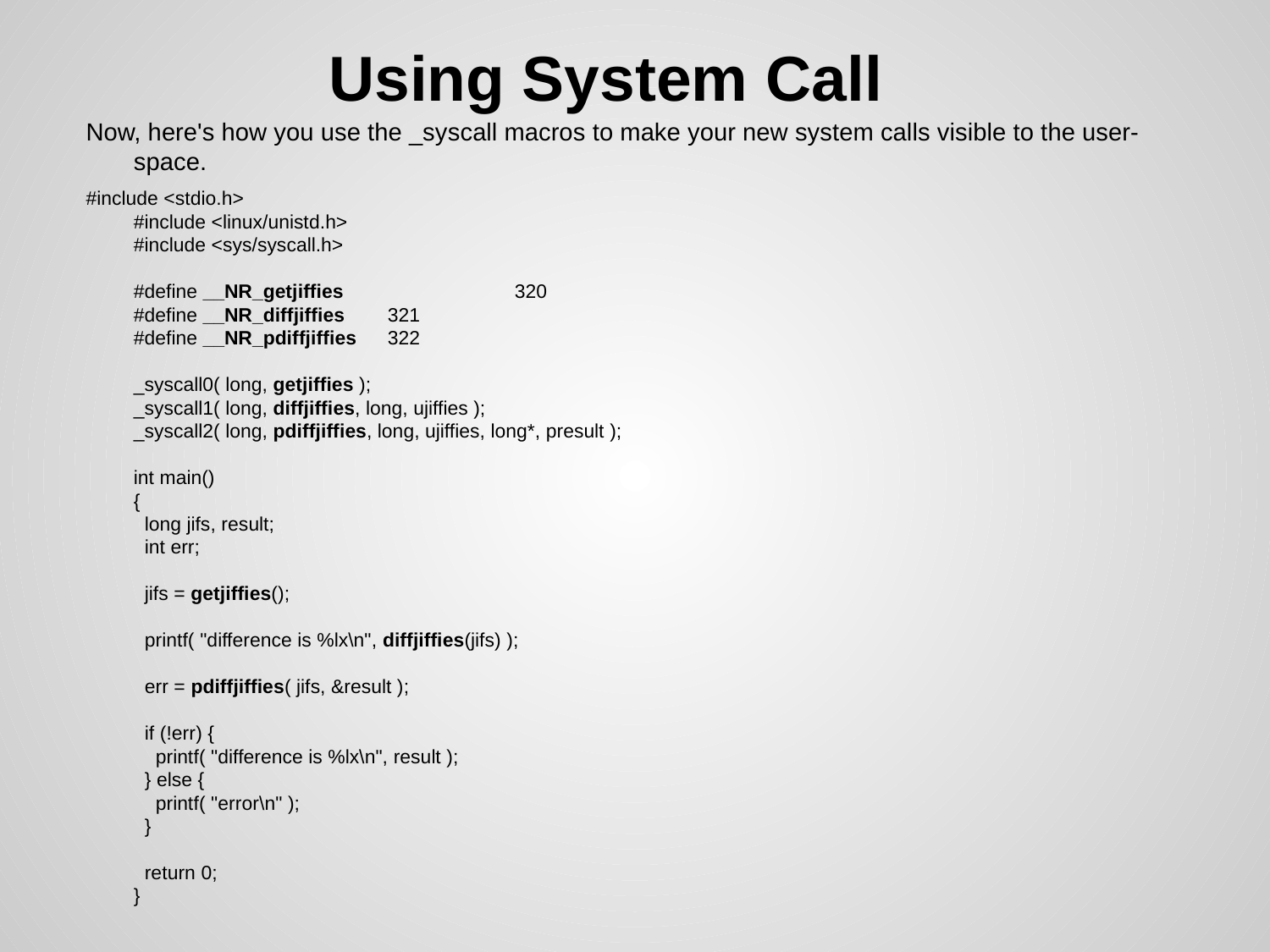

# Using System Call
Now, here's how you use the _syscall macros to make your new system calls visible to the user-space.
#include <stdio.h>
#include <linux/unistd.h>
#include <sys/syscall.h>
#define __NR_getjiffies		320
#define __NR_diffjiffies	321
#define __NR_pdiffjiffies	322
_syscall0( long, getjiffies );
_syscall1( long, diffjiffies, long, ujiffies );
_syscall2( long, pdiffjiffies, long, ujiffies, long*, presult );
int main()
{
  long jifs, result;
  int err;
  jifs = getjiffies();
  printf( "difference is %lx\n", diffjiffies(jifs) );
  err = pdiffjiffies( jifs, &result );
  if (!err) {
    printf( "difference is %lx\n", result );
  } else {
    printf( "error\n" );
  }
  return 0;
}